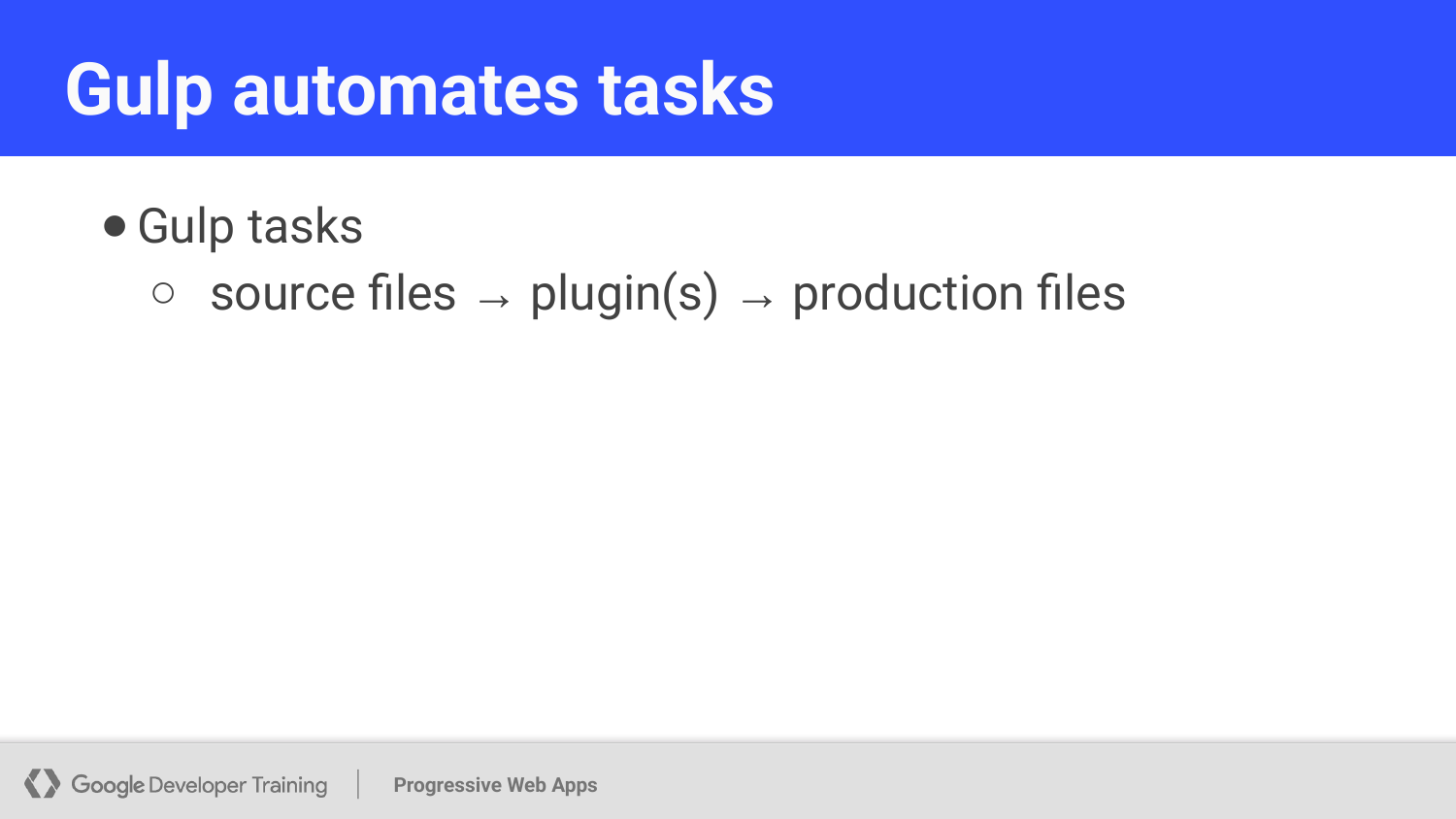

# Gulp automates tasks
Gulp tasks
source files → plugin(s) → production files